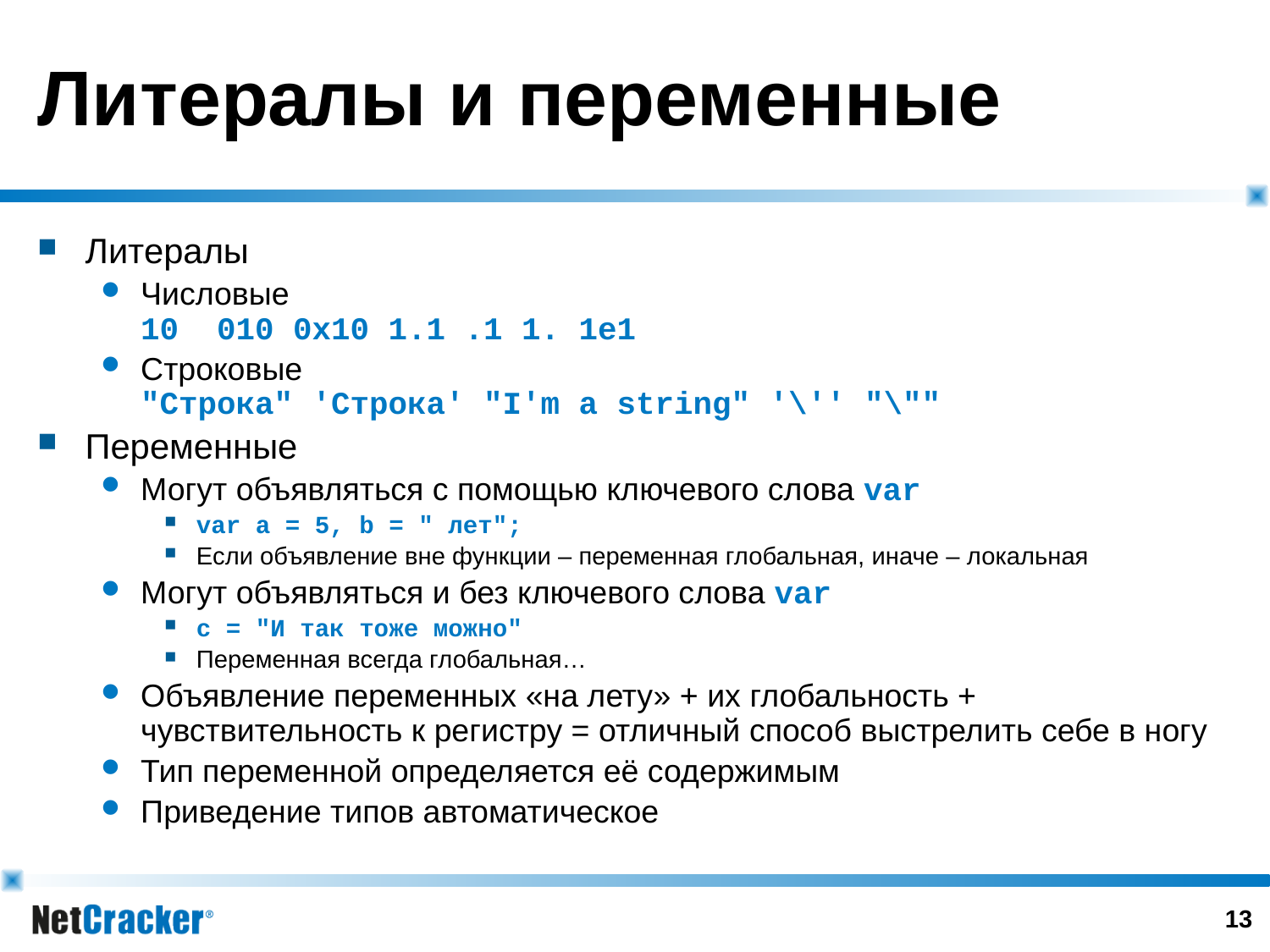

# Литералы и переменные
Литералы
Числовые
10  010 0x10 1.1 .1 1. 1e1
Строковые
"Строка" 'Строка' "I'm a string" '\'' "\""
Переменные
Могут объявляться с помощью ключевого слова var
var a = 5, b = " лет";
Если объявление вне функции – переменная глобальная, иначе – локальная
Могут объявляться и без ключевого слова var
c = "И так тоже можно"
Переменная всегда глобальная…
Объявление переменных «на лету» + их глобальность + чувствительность к регистру = отличный способ выстрелить себе в ногу
Тип переменной определяется её содержимым
Приведение типов автоматическое

13